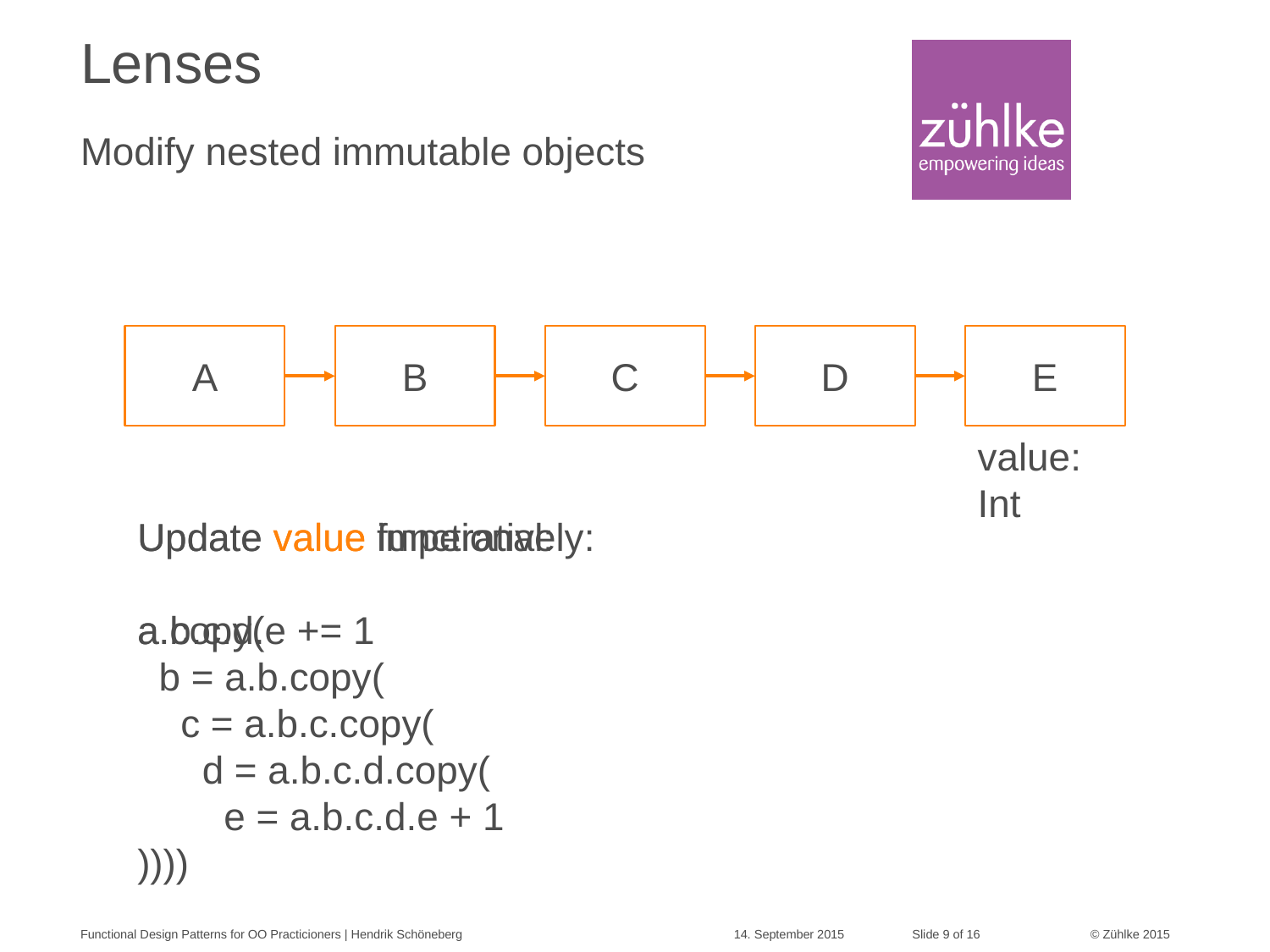

# Lenses
Modify nested immutable objects
A
B
C
D
E
value: Int
Update value imperatively:

a.b.c.d.e += 1
Update value functional:

a.copy(
  b = a.b.copy(
    c = a.b.c.copy(
      d = a.b.c.d.copy(
        e = a.b.c.d.e + 1
))))
Functional Design Patterns for OO Practicioners | Hendrik Schöneberg
14. September 2015
Slide 9 of 16